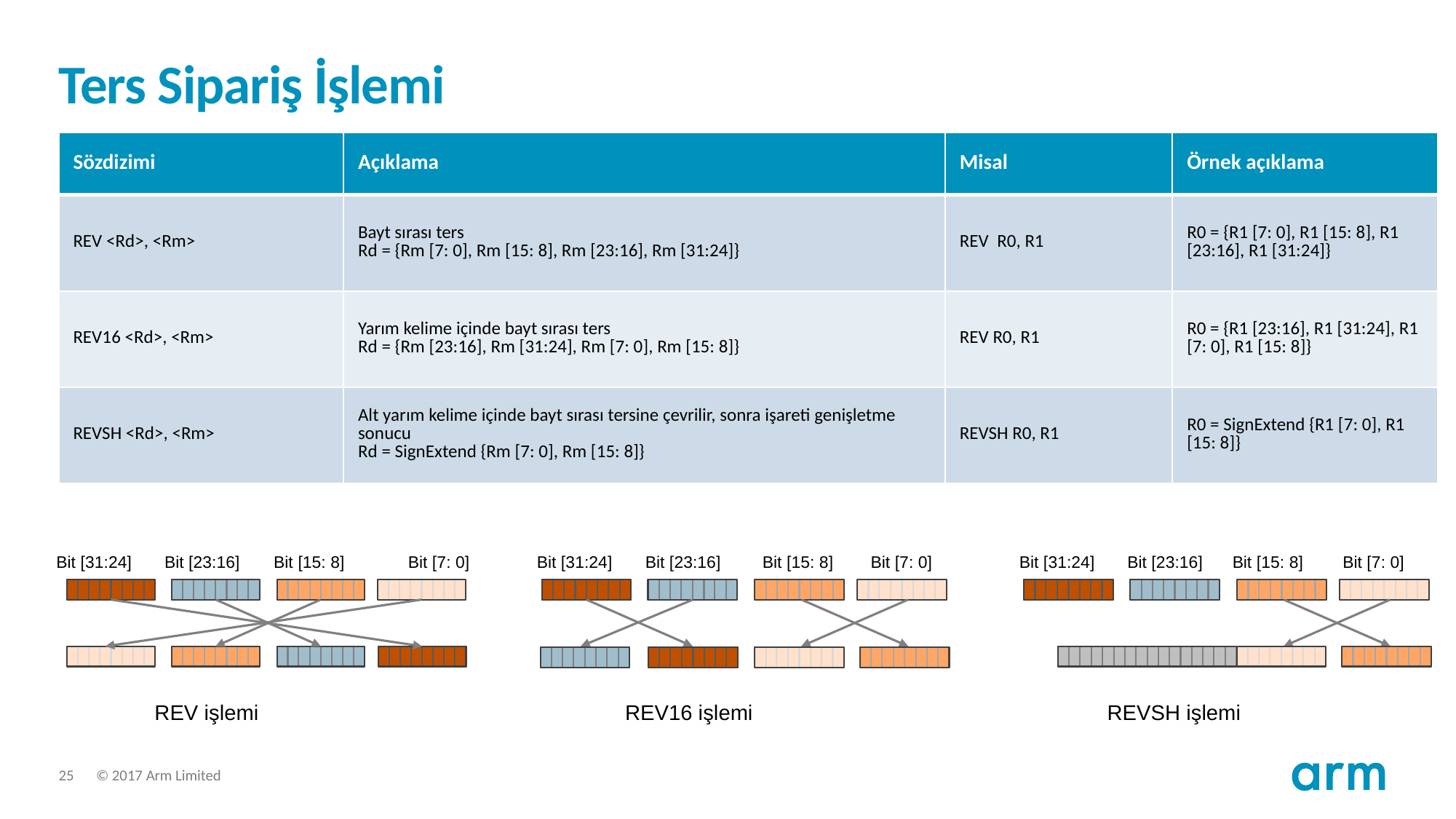

# Ters Sipariş İşlemi
| Sözdizimi | Açıklama | Misal | Örnek açıklama |
| --- | --- | --- | --- |
| REV <Rd>, <Rm> | Bayt sırası ters Rd = {Rm [7: 0], Rm [15: 8], Rm [23:16], Rm [31:24]} | REV R0, R1 | R0 = {R1 [7: 0], R1 [15: 8], R1 [23:16], R1 [31:24]} |
| REV16 <Rd>, <Rm> | Yarım kelime içinde bayt sırası ters Rd = {Rm [23:16], Rm [31:24], Rm [7: 0], Rm [15: 8]} | REV R0, R1 | R0 = {R1 [23:16], R1 [31:24], R1 [7: 0], R1 [15: 8]} |
| REVSH <Rd>, <Rm> | Alt yarım kelime içinde bayt sırası tersine çevrilir, sonra işareti genişletme sonucu Rd = SignExtend {Rm [7: 0], Rm [15: 8]} | REVSH R0, R1 | R0 = SignExtend {R1 [7: 0], R1 [15: 8]} |
Bit [31:24]
Bit [23:16]
Bit [15: 8]
Bit [7: 0]
Bit [31:24]
Bit [23:16]
Bit [7: 0]
Bit [31:24]
Bit [23:16]
Bit [15: 8]
Bit [7: 0]
Bit [15: 8]

REV işlemi
REV16 işlemi
REVSH işlemi